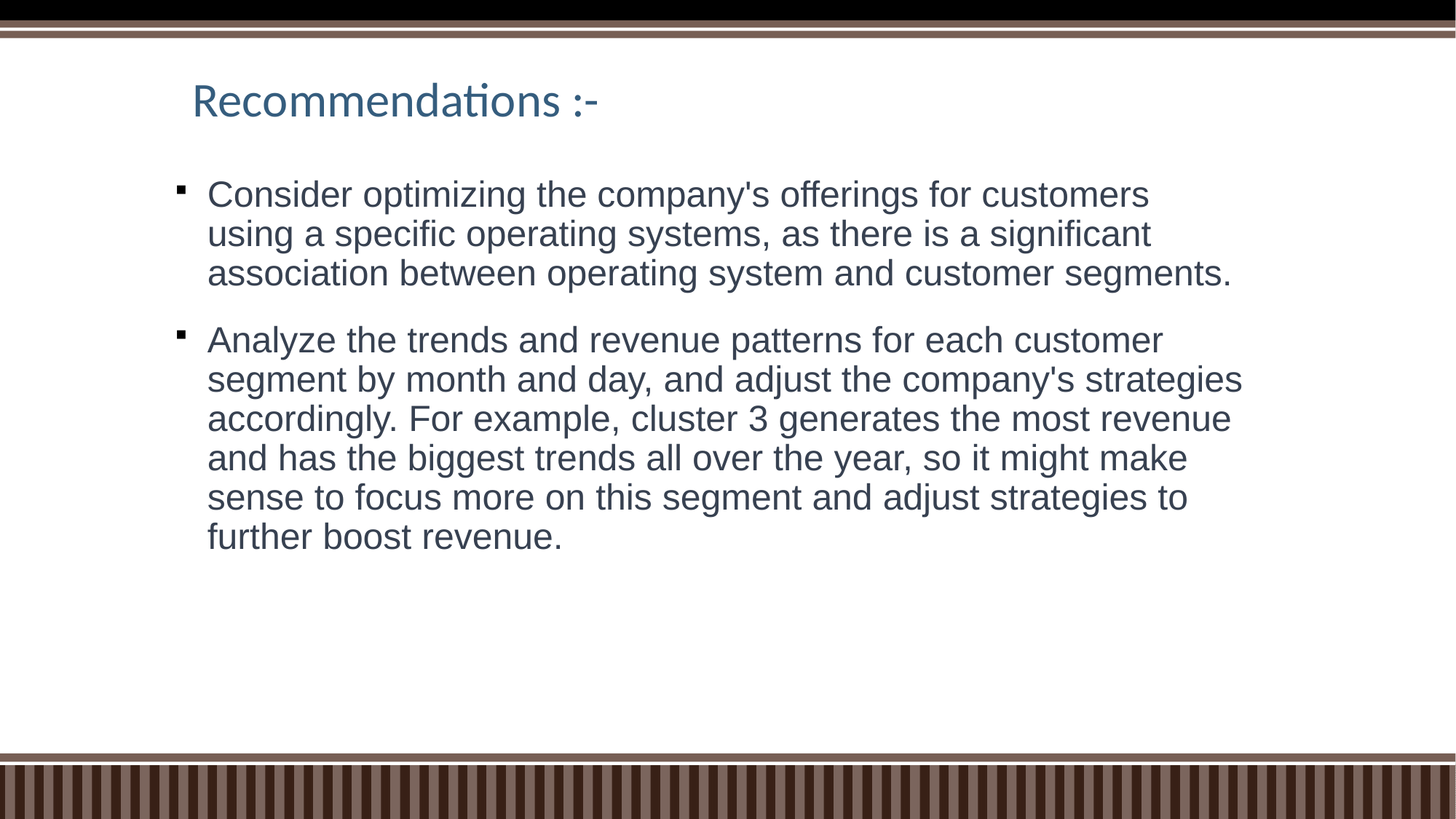

# Recommendations :-
Consider optimizing the company's offerings for customers using a specific operating systems, as there is a significant association between operating system and customer segments.
Analyze the trends and revenue patterns for each customer segment by month and day, and adjust the company's strategies accordingly. For example, cluster 3 generates the most revenue and has the biggest trends all over the year, so it might make sense to focus more on this segment and adjust strategies to further boost revenue.